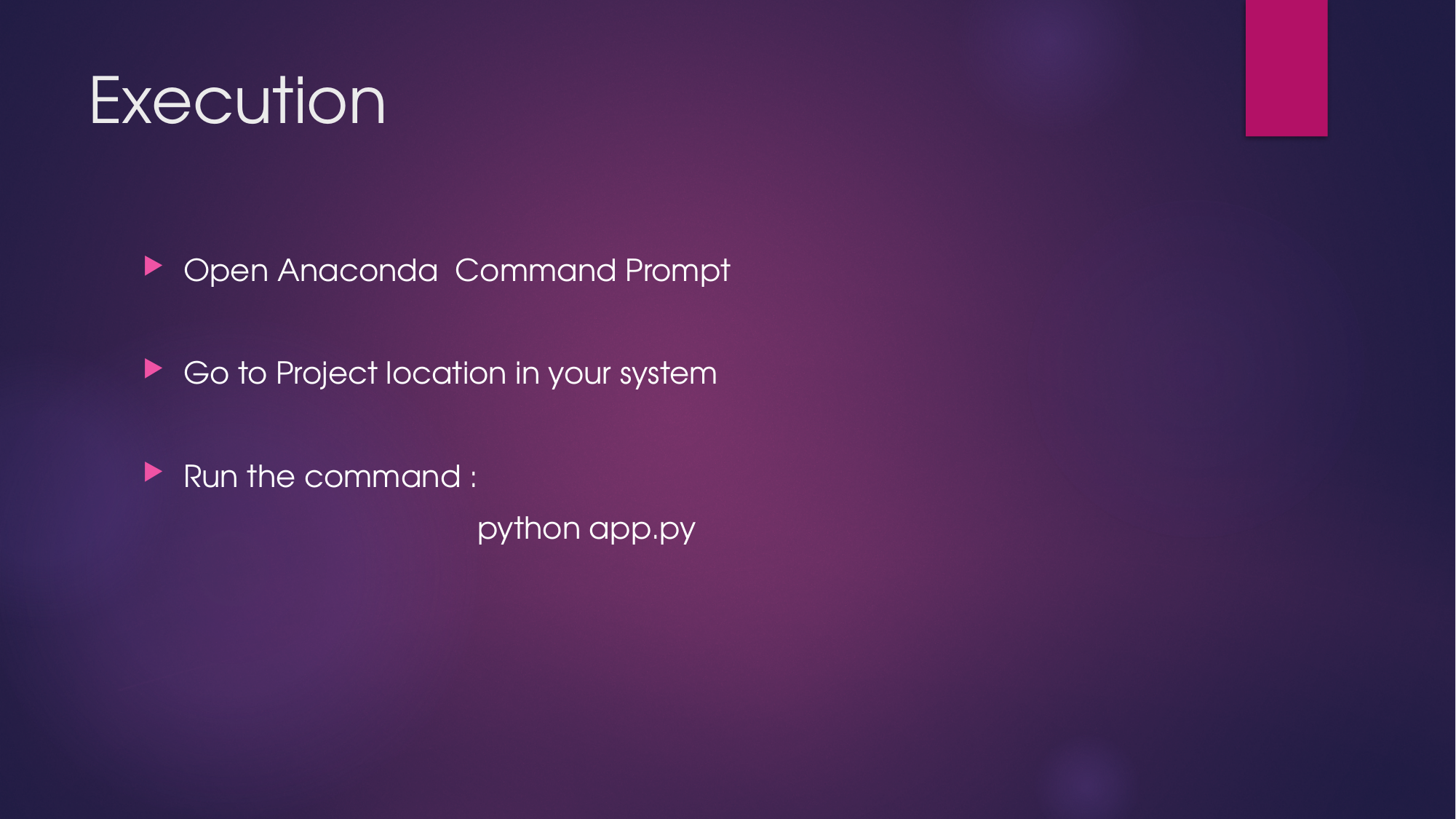

# Execution
Open Anaconda  Command Prompt

Go to Project location in your system

Run the command :
                                        python app.py